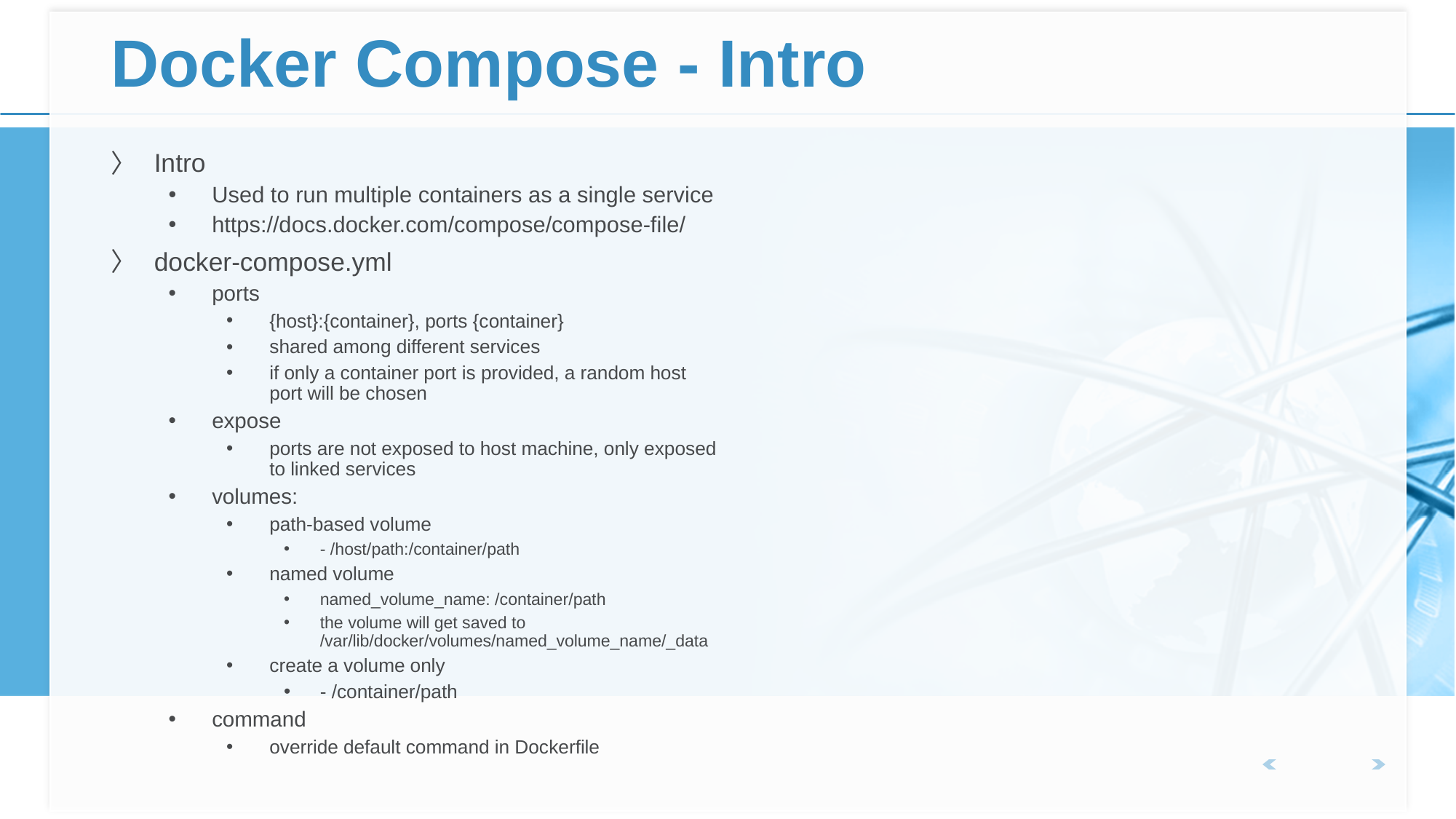

# Docker Compose - Intro

Intro
Used to run multiple containers as a single service
https://docs.docker.com/compose/compose-file/
docker-compose.yml
ports
{host}:{container}, ports {container}
shared among different services
if only a container port is provided, a random host port will be chosen
expose
ports are not exposed to host machine, only exposed to linked services
volumes:
path-based volume
- /host/path:/container/path
named volume
named_volume_name: /container/path
the volume will get saved to /var/lib/docker/volumes/named_volume_name/_data
create a volume only
- /container/path
command
override default command in Dockerfile